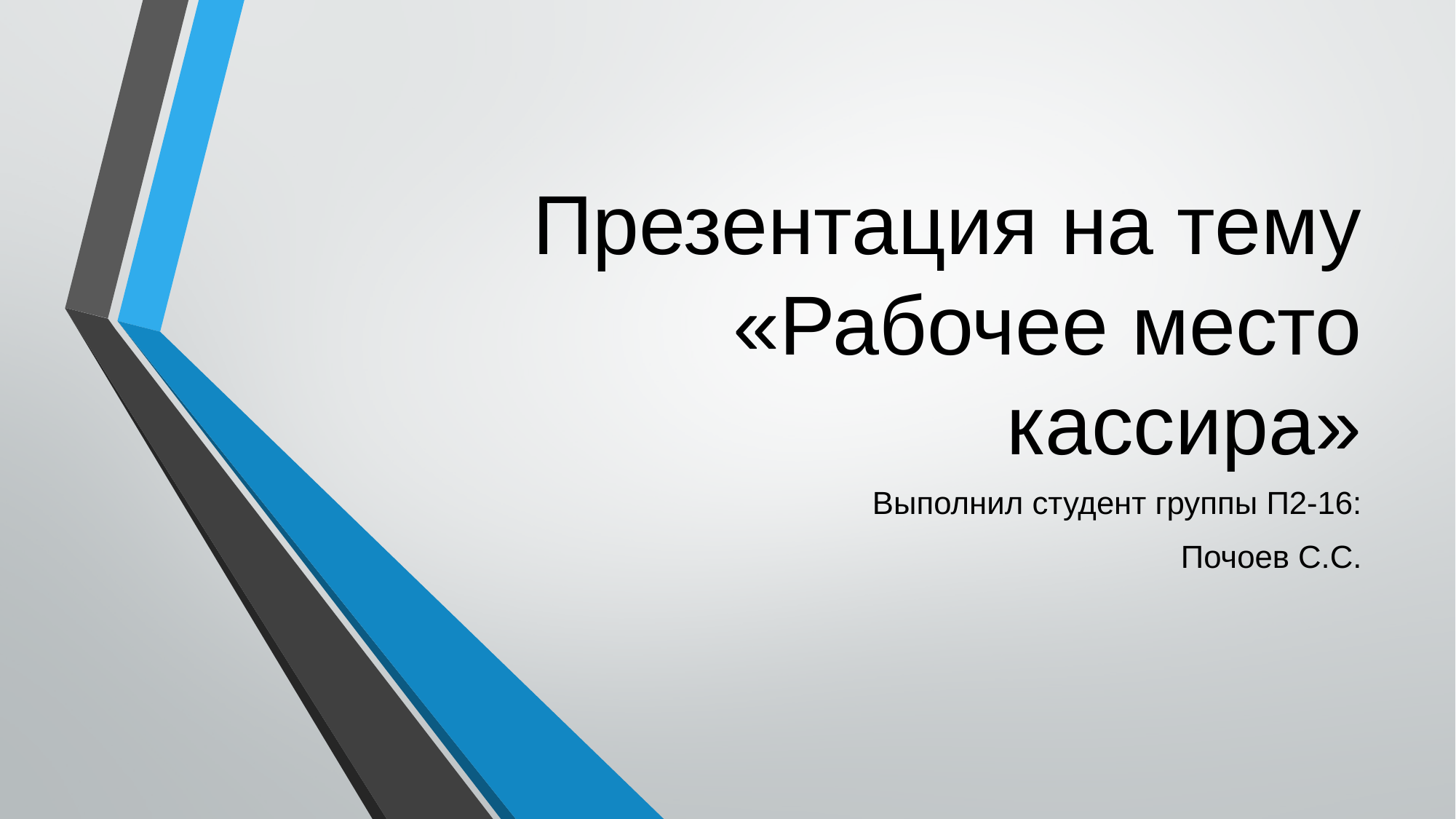

# Презентация на тему «Рабочее место кассира»
Выполнил студент группы П2-16:
Почоев С.С.